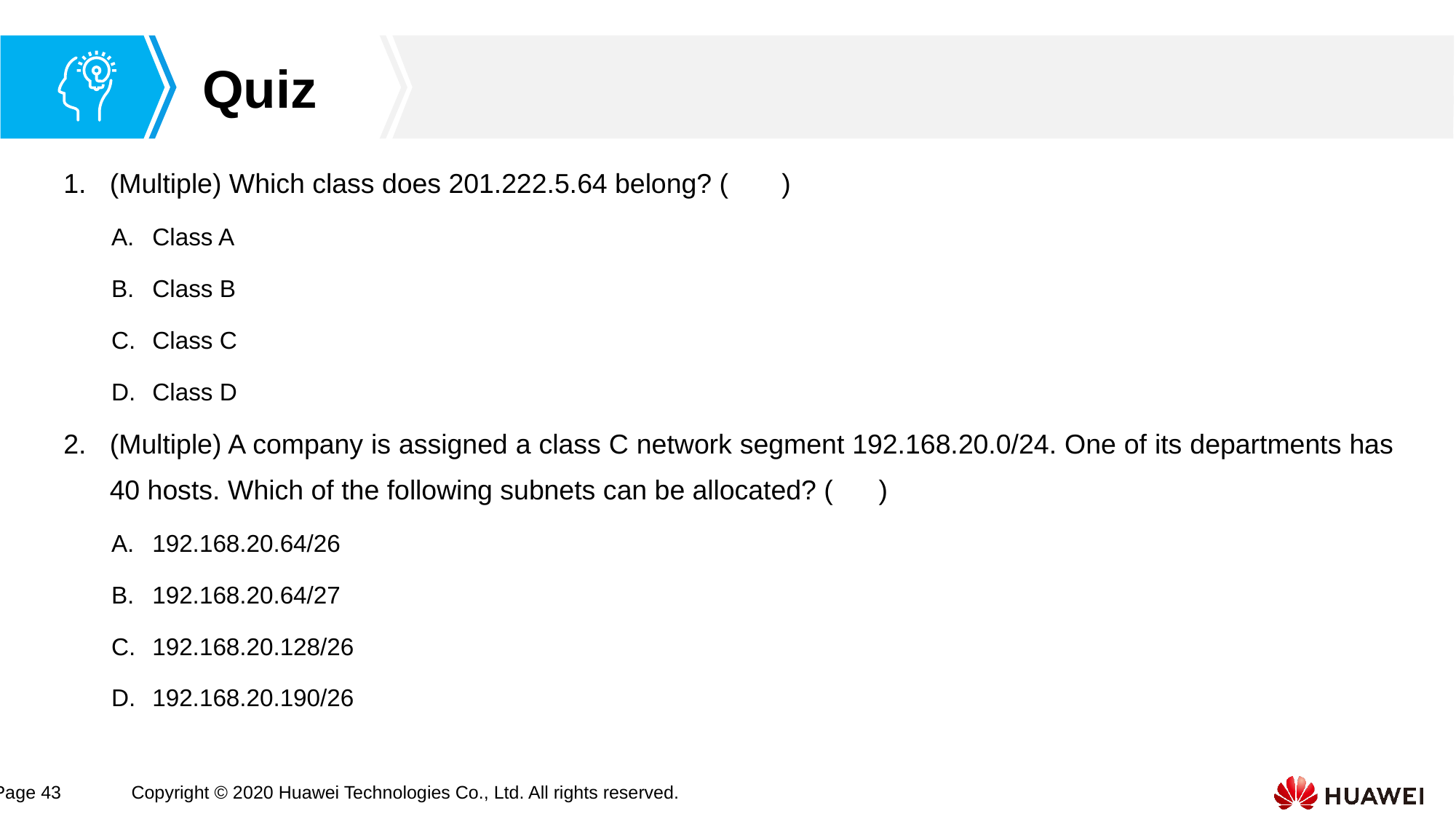

(Multiple) Which class does 201.222.5.64 belong? (       )
Class A
Class B
Class C
Class D
(Multiple) A company is assigned a class C network segment 192.168.20.0/24. One of its departments has 40 hosts. Which of the following subnets can be allocated? (      )
192.168.20.64/26
192.168.20.64/27
192.168.20.128/26
192.168.20.190/26